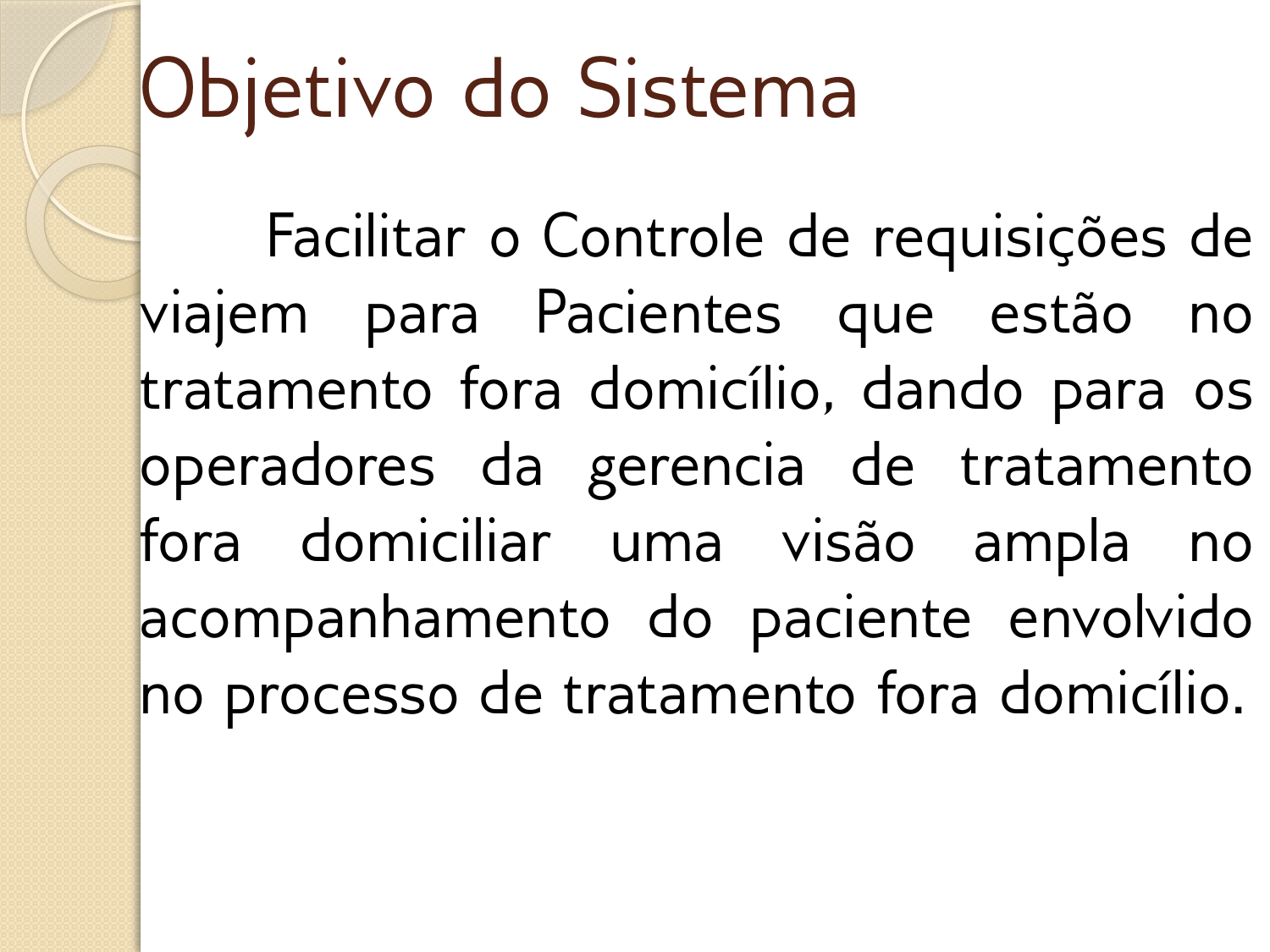

# Objetivo do Sistema
	Facilitar o Controle de requisições de viajem para Pacientes que estão no tratamento fora domicílio, dando para os operadores da gerencia de tratamento fora domiciliar uma visão ampla no acompanhamento do paciente envolvido no processo de tratamento fora domicílio.